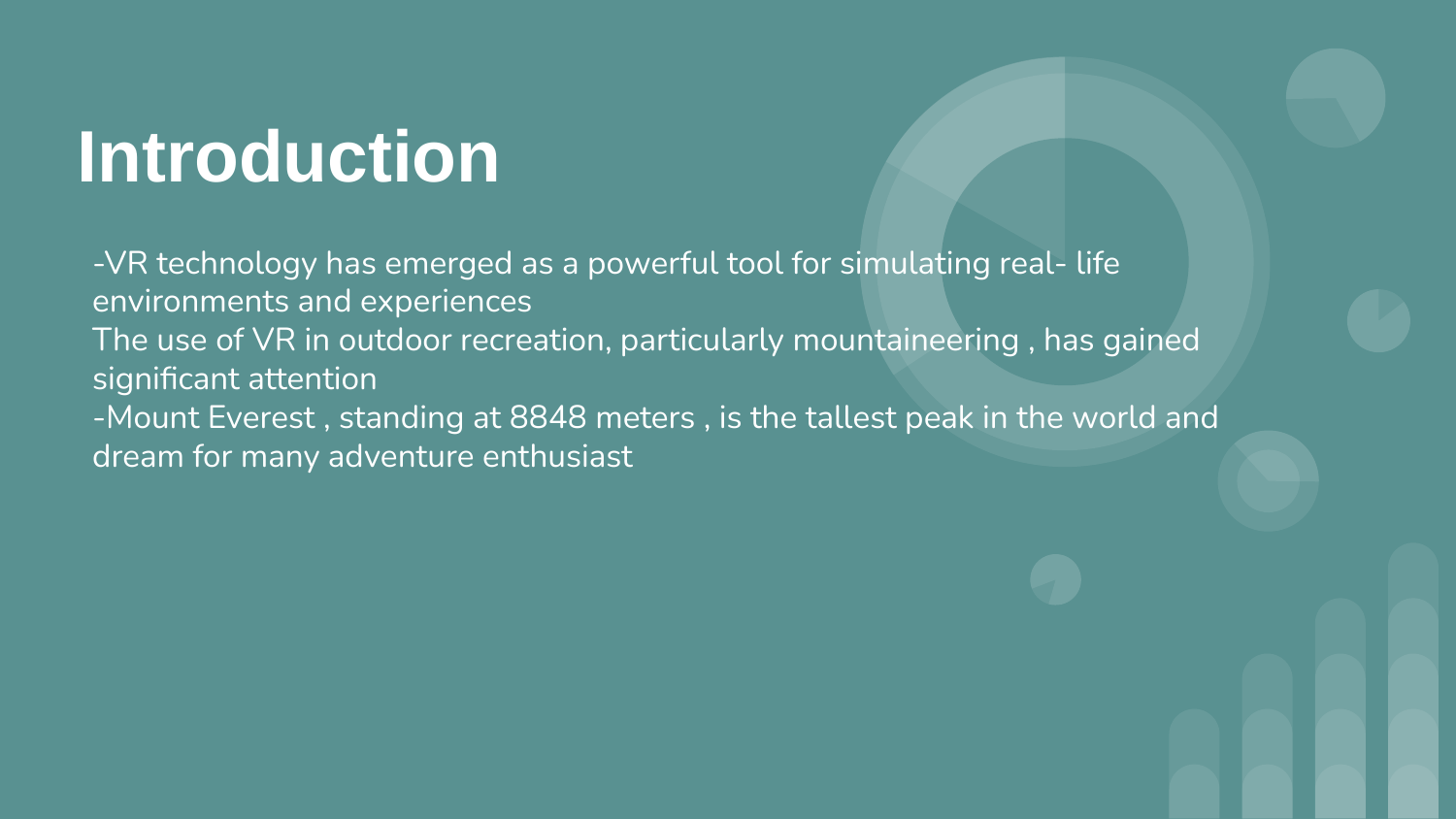

# Introduction
-VR technology has emerged as a powerful tool for simulating real- life environments and experiences
The use of VR in outdoor recreation, particularly mountaineering , has gained significant attention
-Mount Everest , standing at 8848 meters , is the tallest peak in the world and dream for many adventure enthusiast